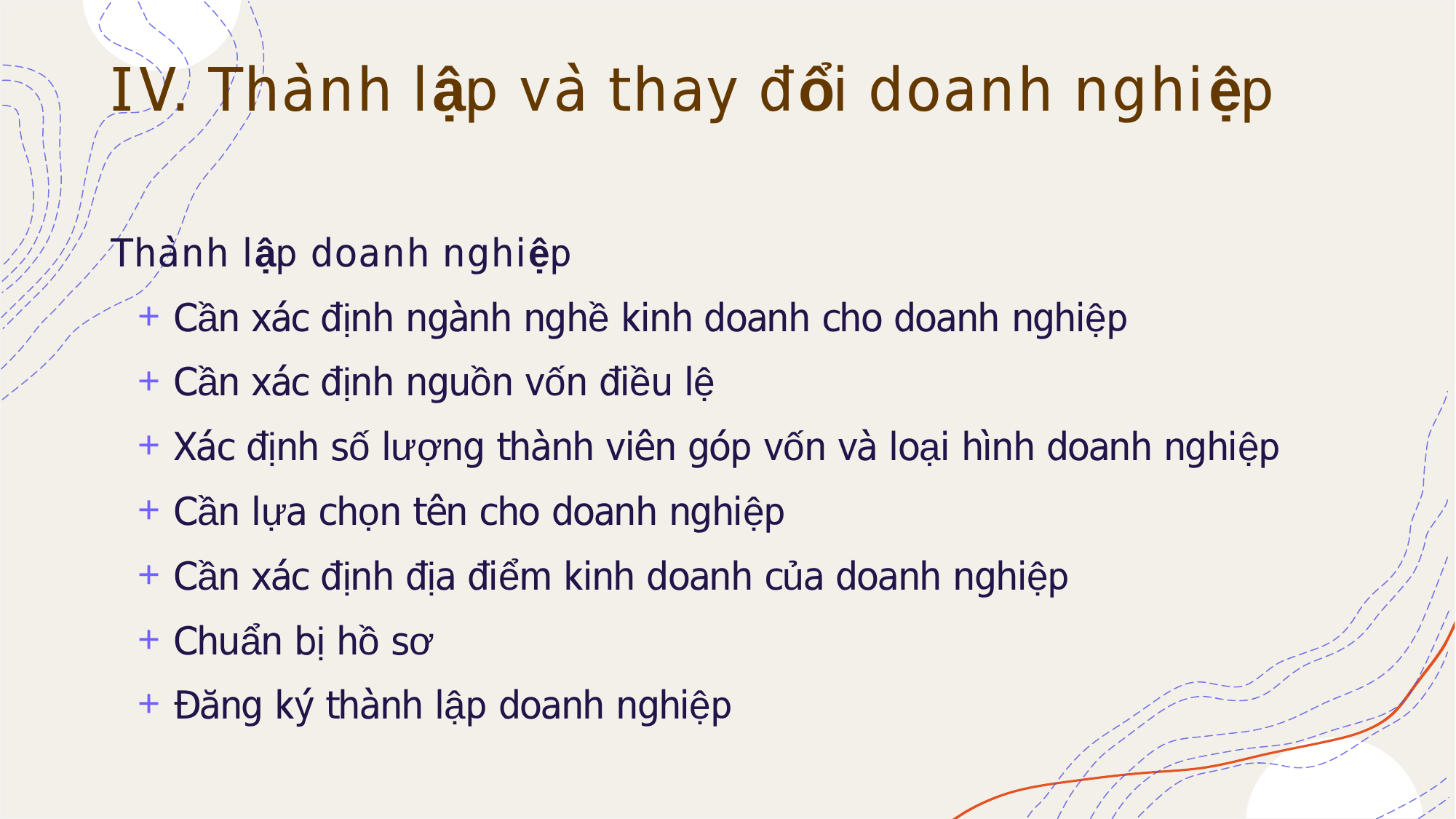

# IV. Thành lập và thay đổi doanh nghiệp
Thành lập doanh nghiệp
Cần xác định ngành nghề kinh doanh cho doanh nghiệp
Cần xác định nguồn vốn điều lệ
Xác định số lượng thành viên góp vốn và loại hình doanh nghiệp
Cần lựa chọn tên cho doanh nghiệp
Cần xác định địa điểm kinh doanh của doanh nghiệp
Chuẩn bị hồ sơ
Đăng ký thành lập doanh nghiệp